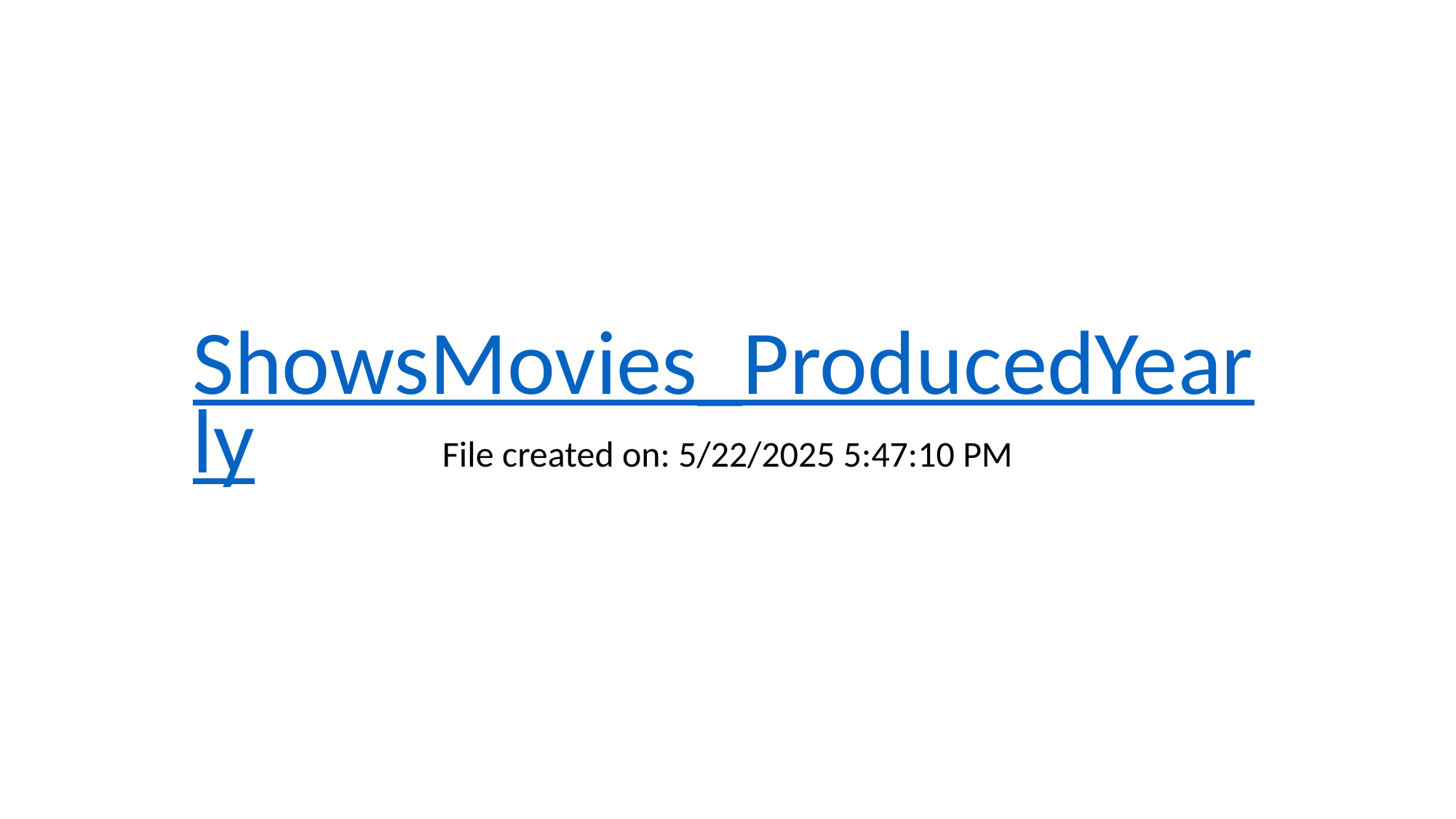

# ShowsMovies_ProducedYearly
File created on: 5/22/2025 5:47:10 PM